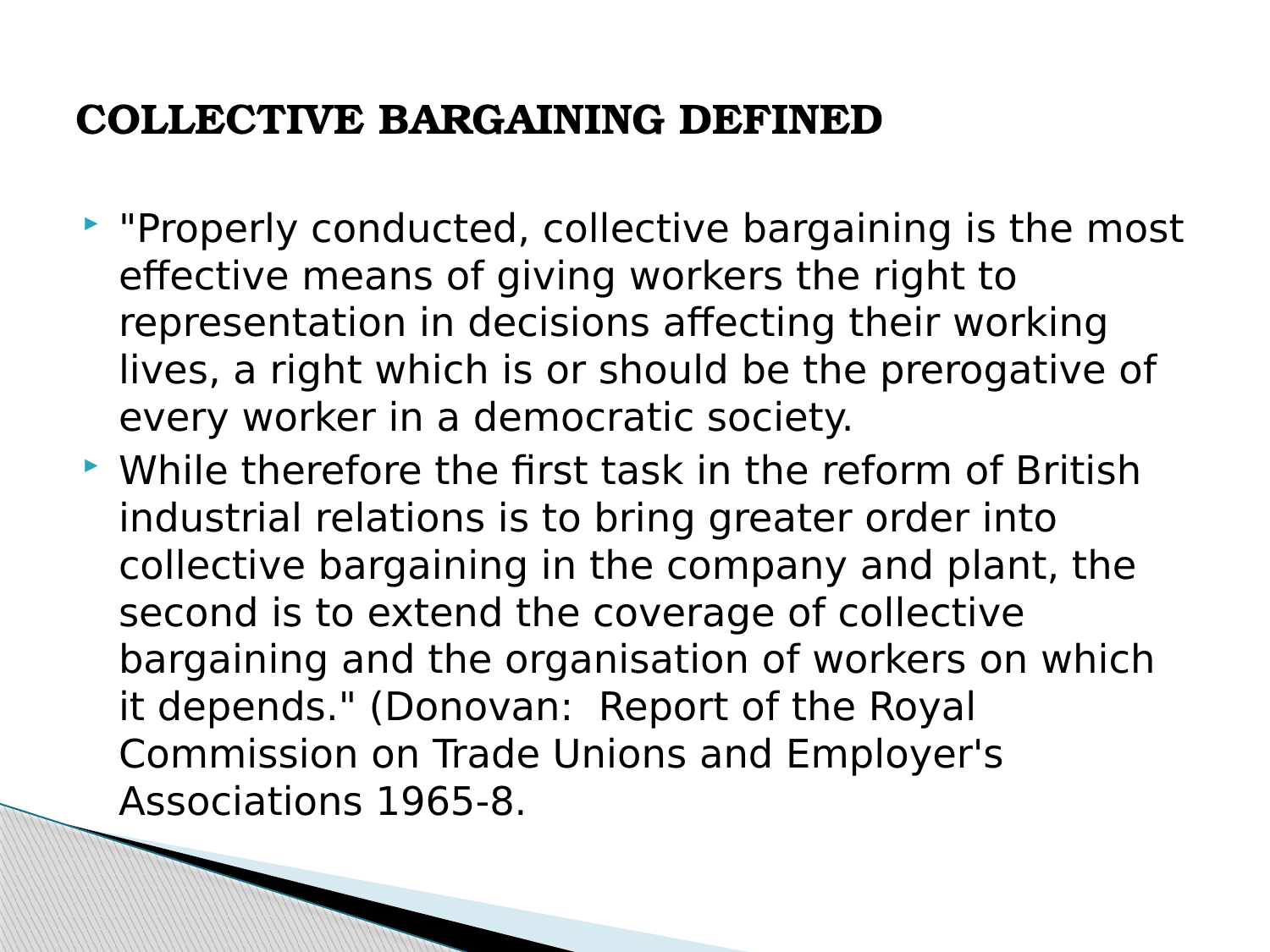

# COLLECTIVE BARGAINING DEFINED
"Properly conducted, collective bargaining is the most effective means of giving workers the right to representation in decisions affecting their working lives, a right which is or should be the prerogative of every worker in a democratic society.
While therefore the first task in the reform of British industrial relations is to bring greater order into collective bargaining in the company and plant, the second is to extend the coverage of collective bargaining and the organisation of workers on which it depends." (Donovan:  Report of the Royal Commission on Trade Unions and Employer's Associations 1965-8.